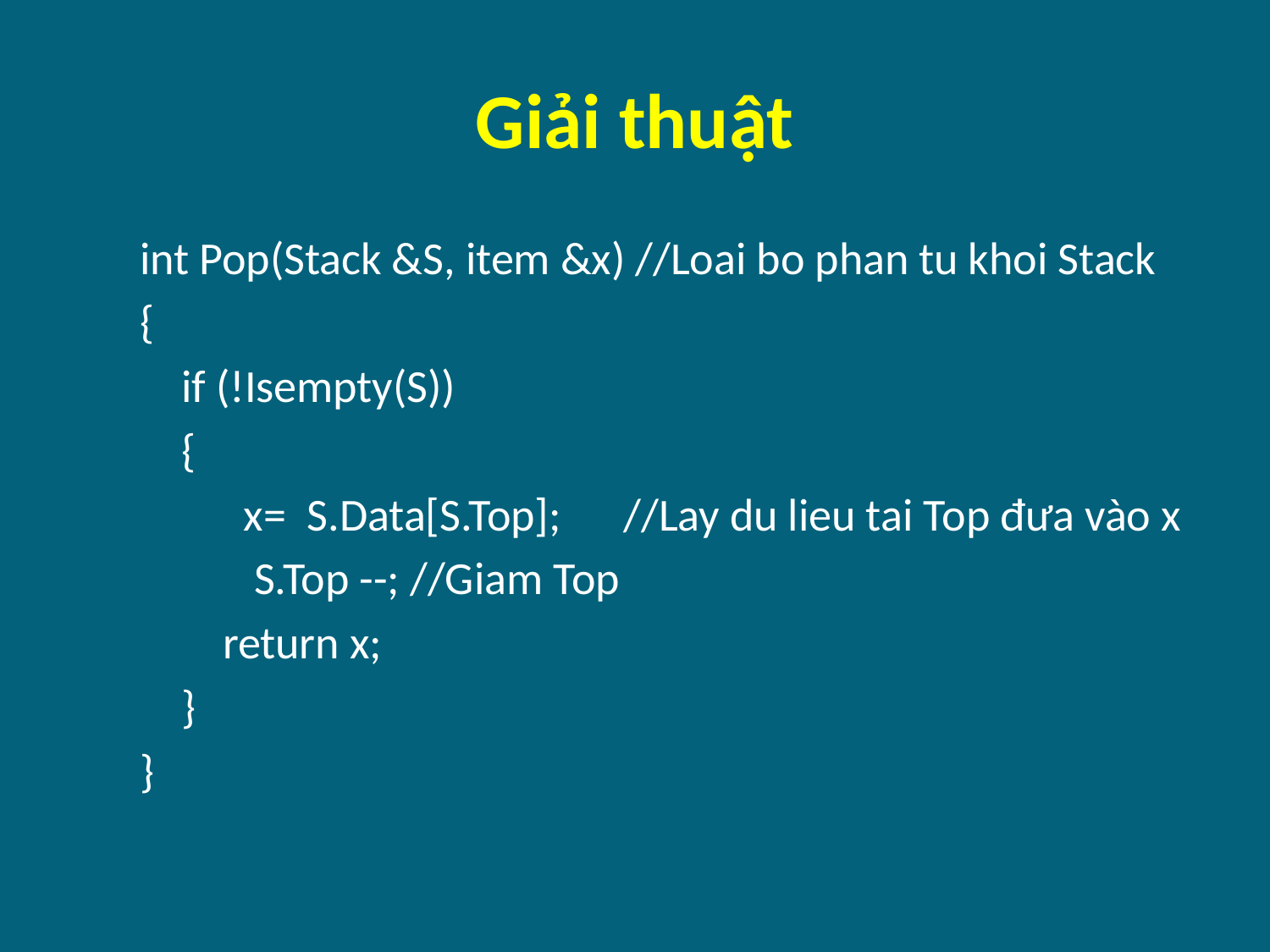

# Giải thuật
int Pop(Stack &S, item &x) //Loai bo phan tu khoi Stack
{
    if (!Isempty(S))
    {
          x=  S.Data[S.Top];      //Lay du lieu tai Top đưa vào x
           S.Top --; //Giam Top
        return x;
    }
}